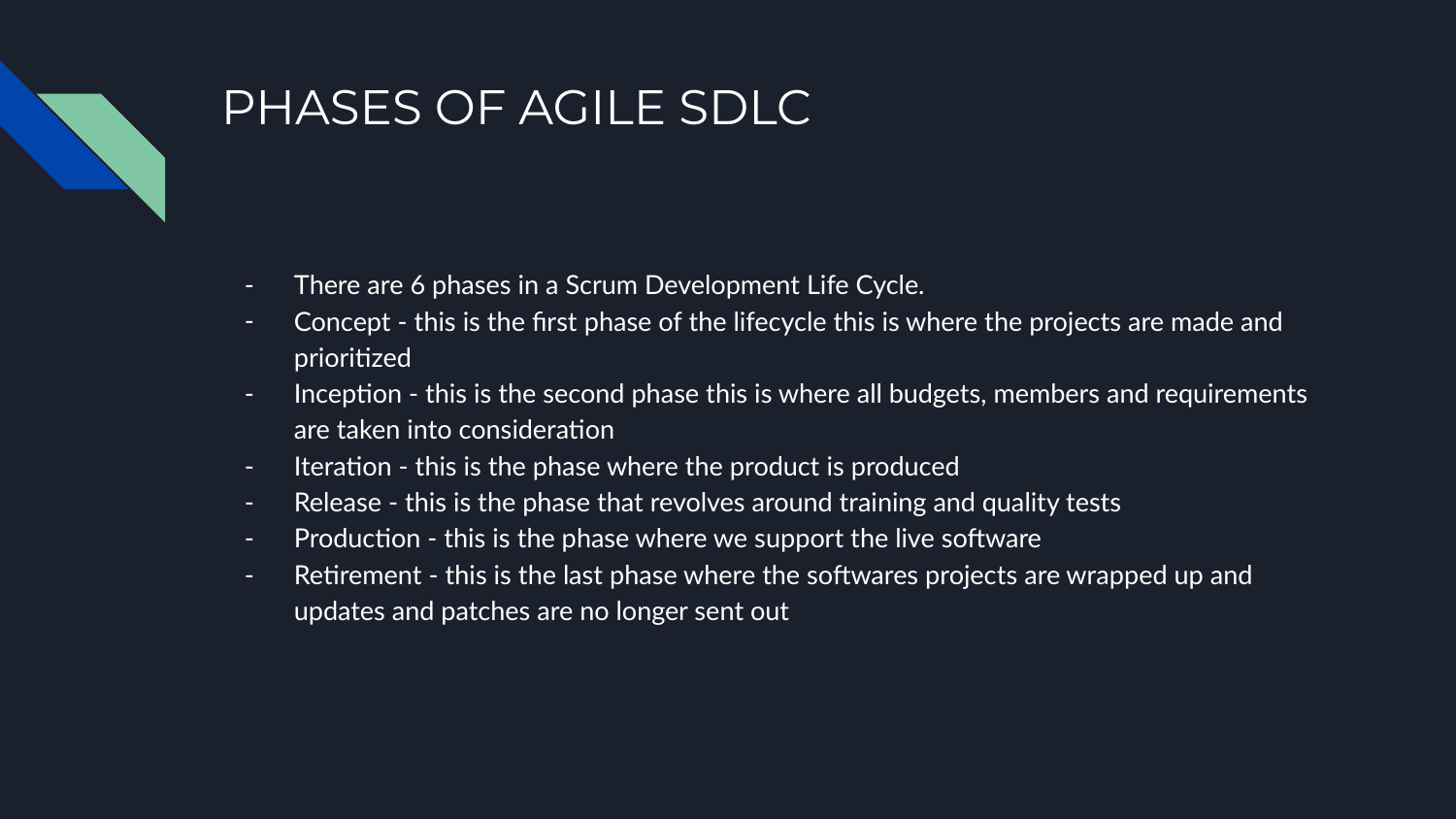

# PHASES OF AGILE SDLC
There are 6 phases in a Scrum Development Life Cycle.
Concept - this is the first phase of the lifecycle this is where the projects are made and prioritized
Inception - this is the second phase this is where all budgets, members and requirements are taken into consideration
Iteration - this is the phase where the product is produced
Release - this is the phase that revolves around training and quality tests
Production - this is the phase where we support the live software
Retirement - this is the last phase where the softwares projects are wrapped up and updates and patches are no longer sent out